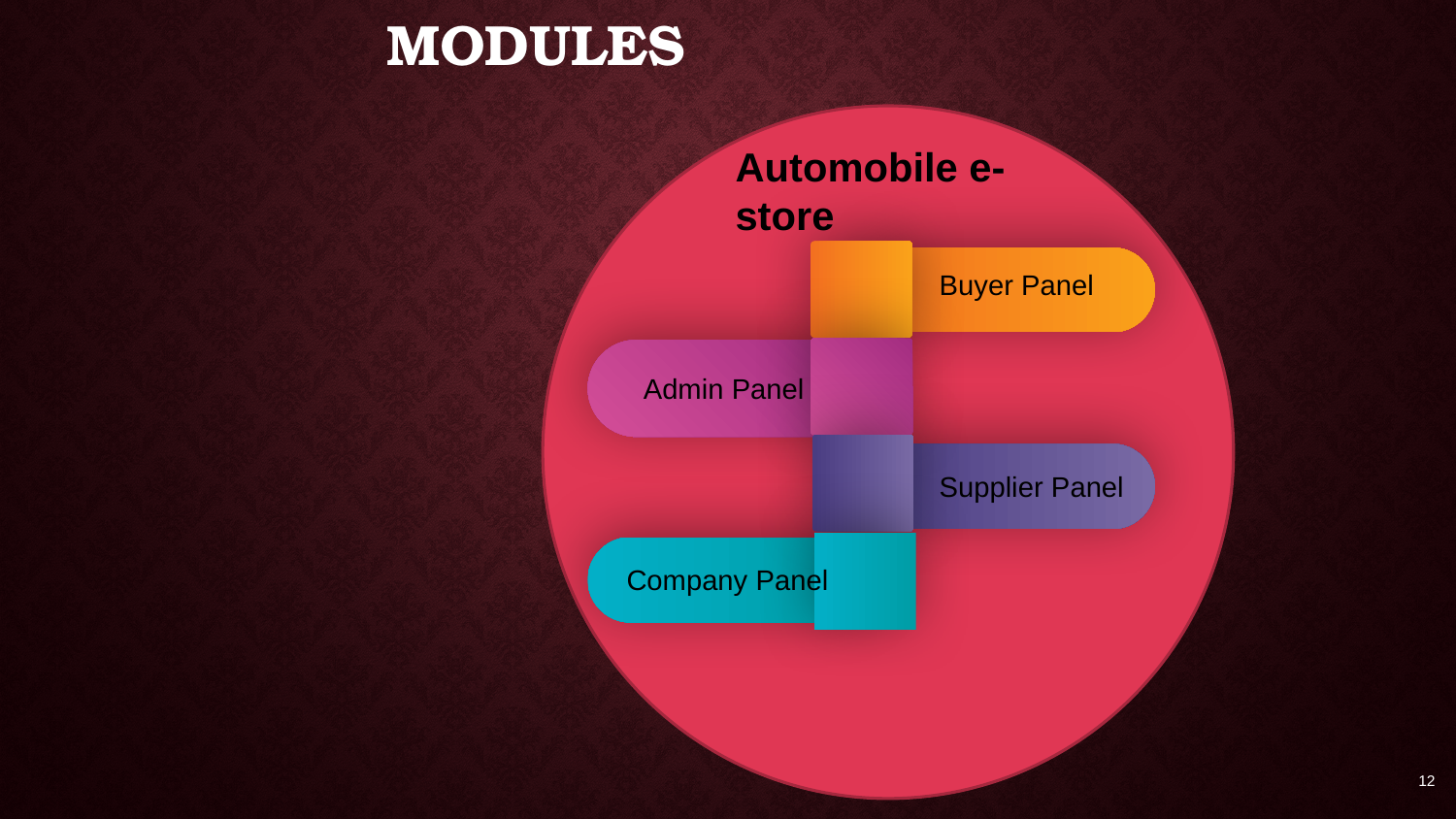

# Modules

Automobile e-store

Buyer Panel

Admin Panel

Supplier Panel

Company Panel
12